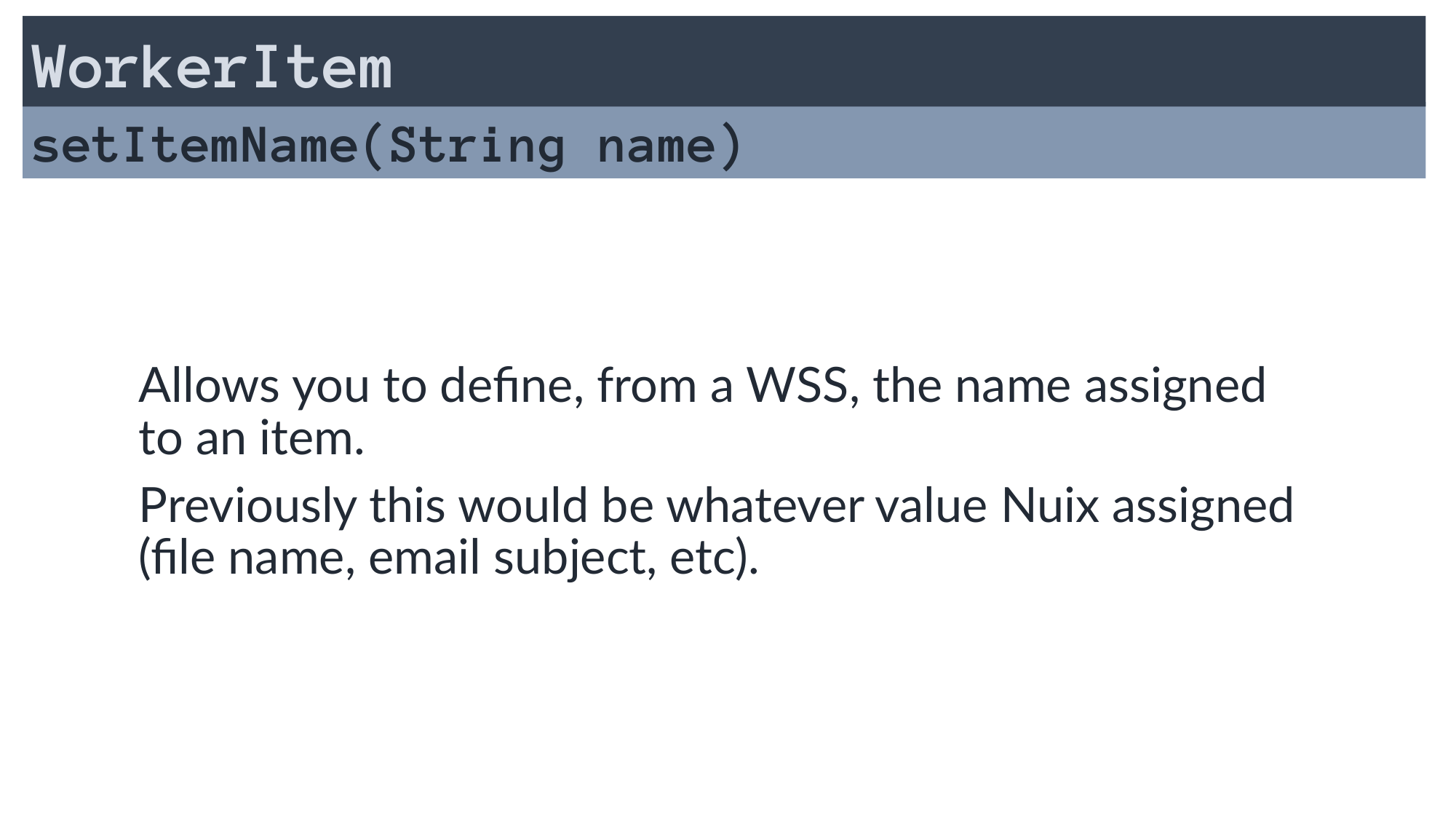

WorkerItem
setItemName(String name)
Allows you to define, from a WSS, the name assigned to an item.
Previously this would be whatever value Nuix assigned (file name, email subject, etc).